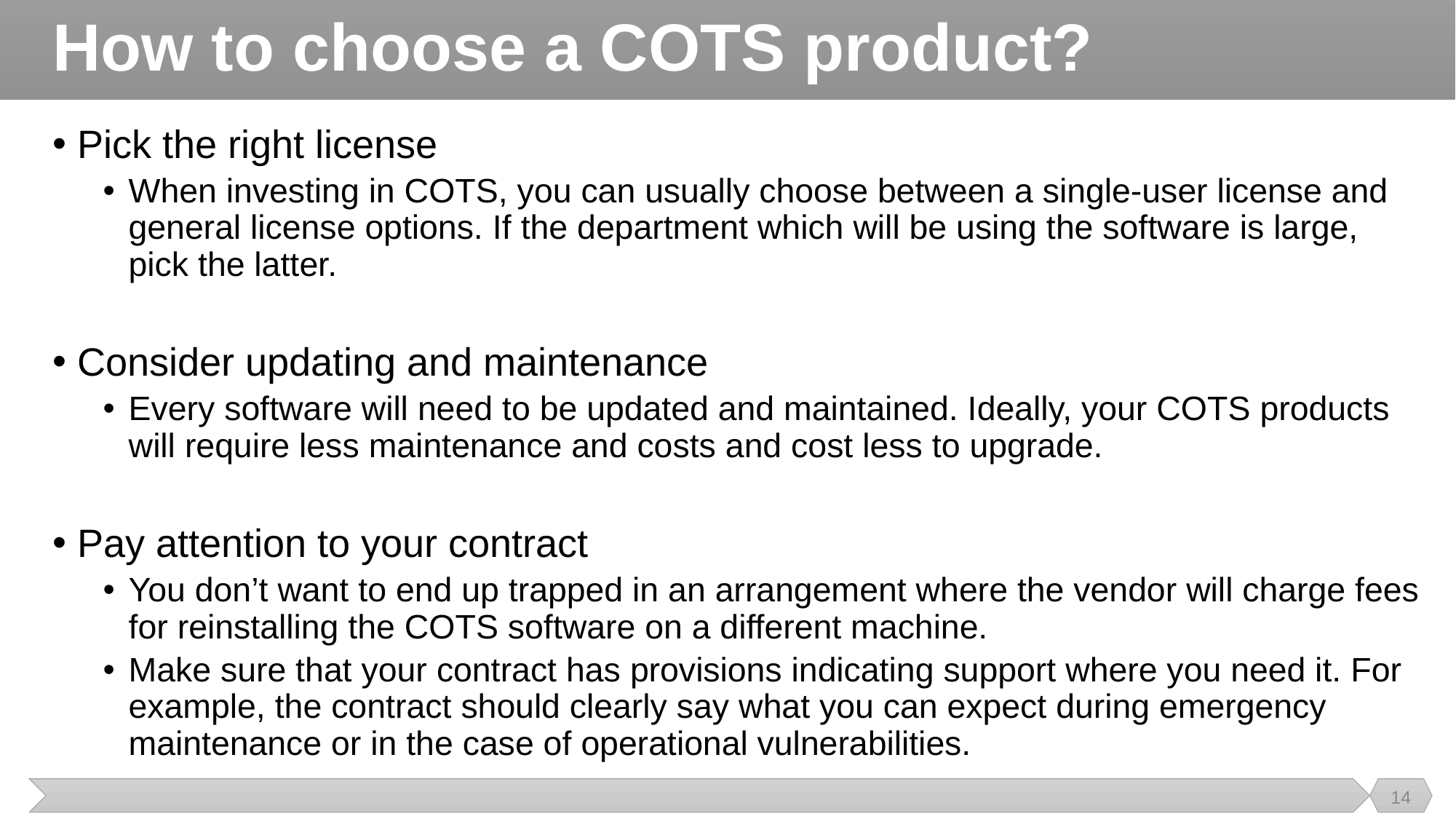

# How to choose a COTS product?
Pick the right license
When investing in COTS, you can usually choose between a single-user license and general license options. If the department which will be using the software is large, pick the latter.

Consider updating and maintenance
Every software will need to be updated and maintained. Ideally, your COTS products will require less maintenance and costs and cost less to upgrade.

Pay attention to your contract
You don’t want to end up trapped in an arrangement where the vendor will charge fees for reinstalling the COTS software on a different machine.
Make sure that your contract has provisions indicating support where you need it. For example, the contract should clearly say what you can expect during emergency maintenance or in the case of operational vulnerabilities.

14